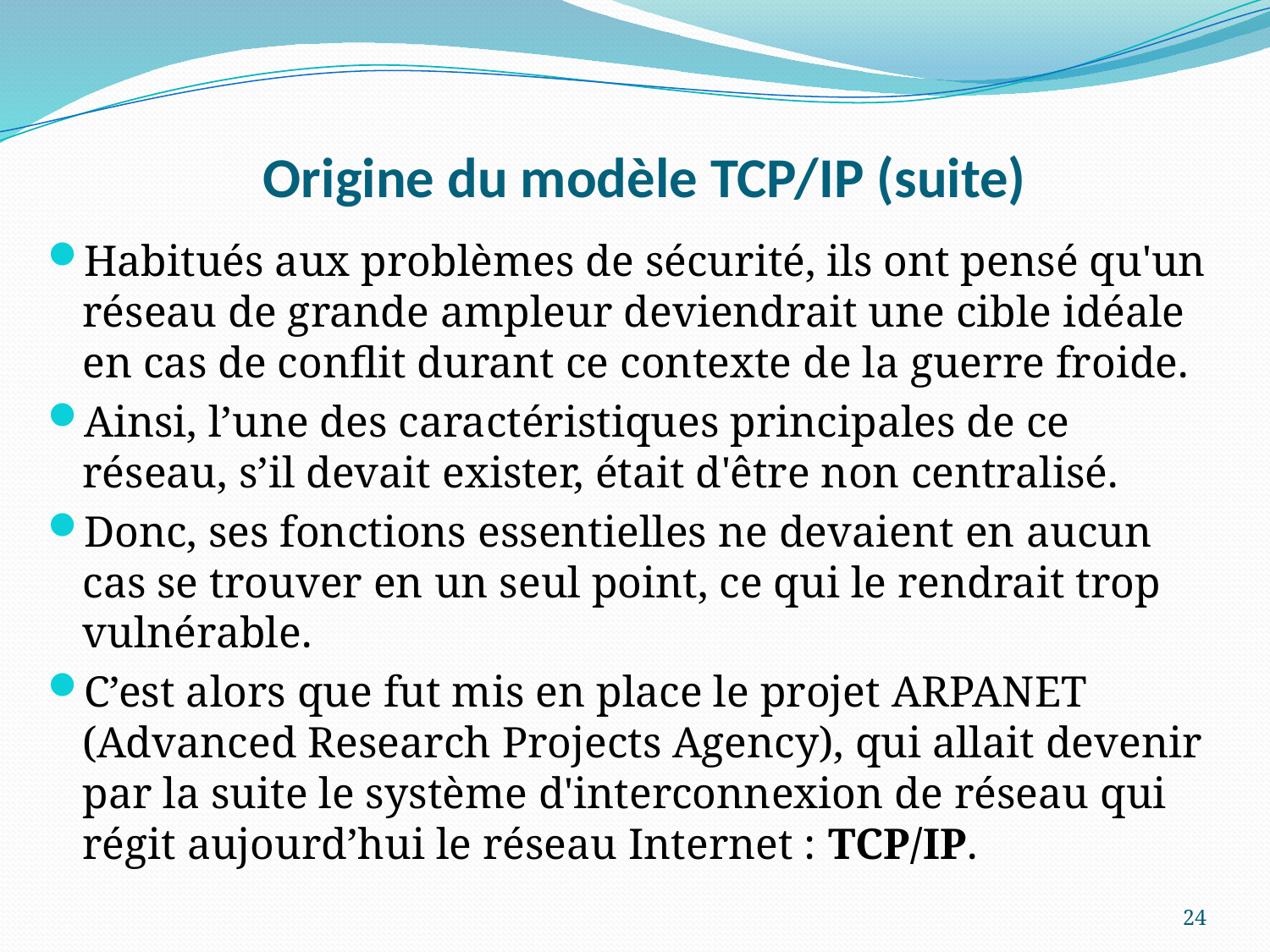

# Origine du modèle TCP/IP (suite)
Habitués aux problèmes de sécurité, ils ont pensé qu'un réseau de grande ampleur deviendrait une cible idéale en cas de conflit durant ce contexte de la guerre froide.
Ainsi, l’une des caractéristiques principales de ce réseau, s’il devait exister, était d'être non centralisé.
Donc, ses fonctions essentielles ne devaient en aucun cas se trouver en un seul point, ce qui le rendrait trop vulnérable.
C’est alors que fut mis en place le projet ARPANET (Advanced Research Projects Agency), qui allait devenir par la suite le système d'interconnexion de réseau qui régit aujourd’hui le réseau Internet : TCP/IP.

24